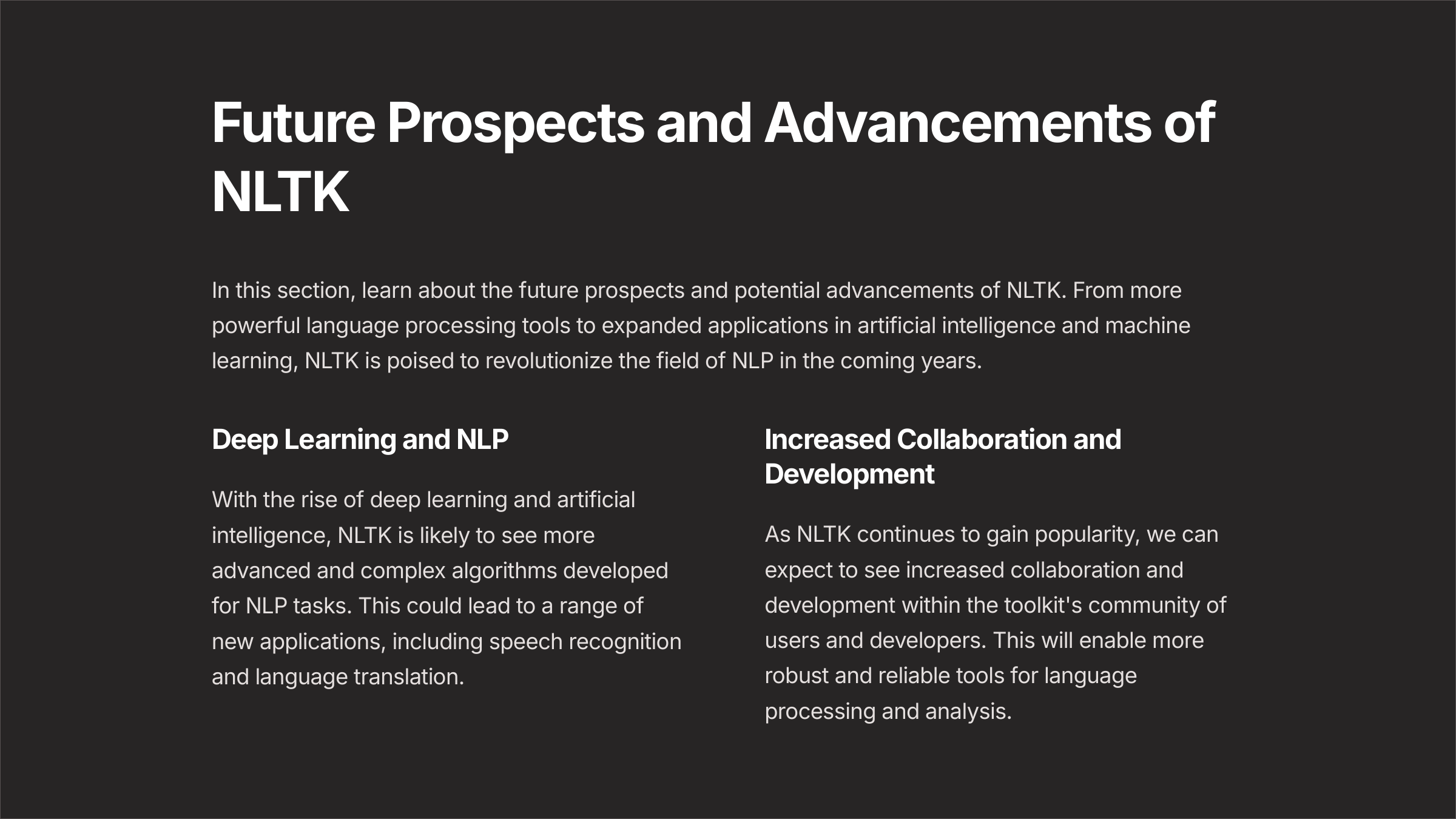

Future Prospects and Advancements of NLTK
In this section, learn about the future prospects and potential advancements of NLTK. From more powerful language processing tools to expanded applications in artificial intelligence and machine learning, NLTK is poised to revolutionize the field of NLP in the coming years.
Deep Learning and NLP
Increased Collaboration and Development
With the rise of deep learning and artificial intelligence, NLTK is likely to see more advanced and complex algorithms developed for NLP tasks. This could lead to a range of new applications, including speech recognition and language translation.
As NLTK continues to gain popularity, we can expect to see increased collaboration and development within the toolkit's community of users and developers. This will enable more robust and reliable tools for language processing and analysis.